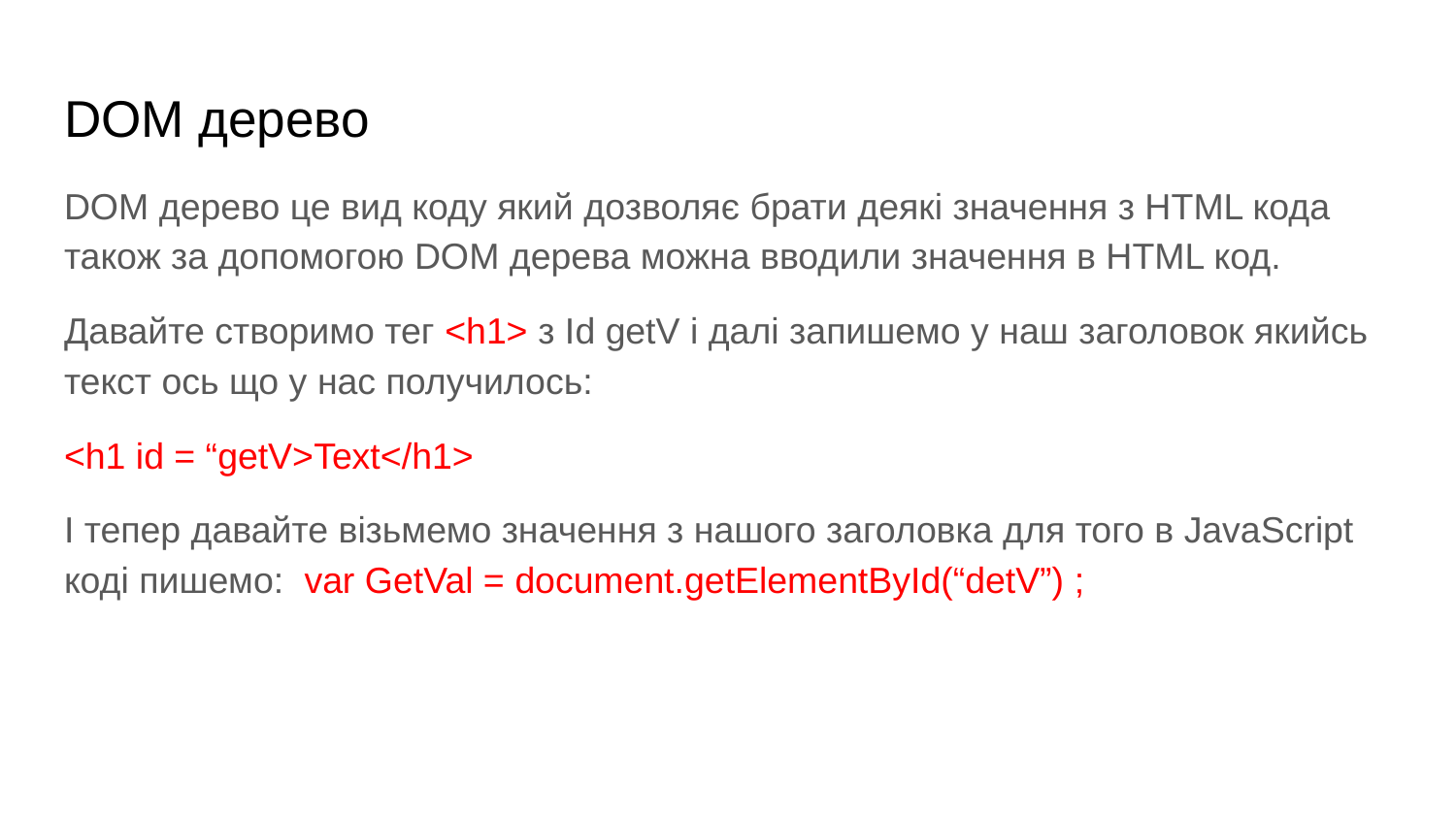

# DOM дерево
DOM дерево це вид коду який дозволяє брати деякі значення з HTML кода також за допомогою DOM дерева можна вводили значення в HTML код.
Давайте створимо тег <h1> з Id getV і далі запишемо у наш заголовок якийсь текст ось що у нас получилось:
<h1 id = “getV>Text</h1>
І тепер давайте візьмемо значення з нашого заголовка для того в JavaScript коді пишемо:  var GetVal = document.getElementById(“detV”) ;